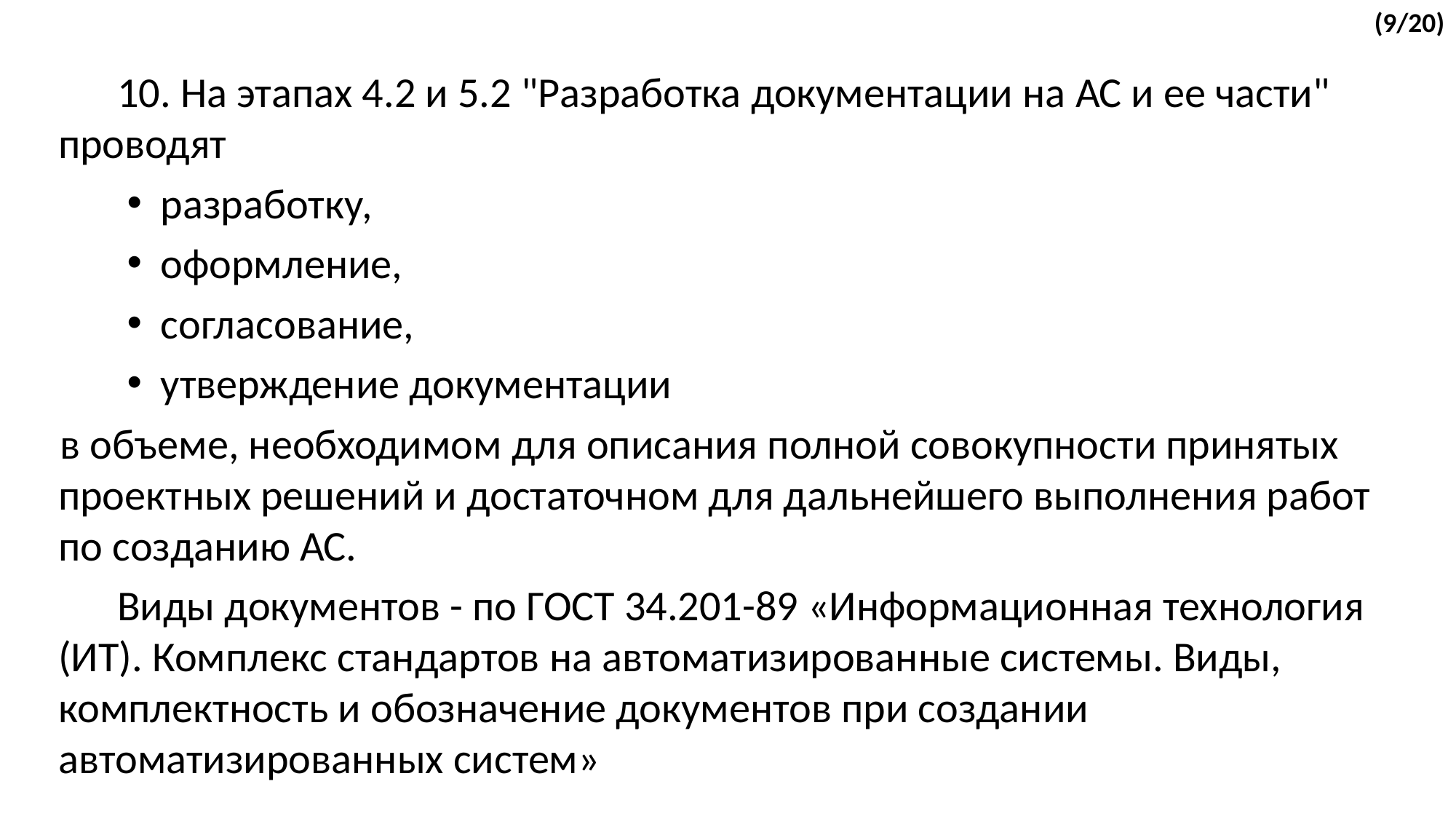

(9/20)
10. На этапах 4.2 и 5.2 "Разработка документации на АС и ее части" проводят
разработку,
оформление,
согласование,
утверждение документации
в объеме, необходимом для описания полной совокупности принятых проектных решений и достаточном для дальнейшего выполнения работ по созданию АС.
Виды документов - по ГОСТ 34.201-89 «Информационная технология (ИТ). Комплекс стандартов на автоматизированные системы. Виды, комплектность и обозначение документов при создании автоматизированных систем»